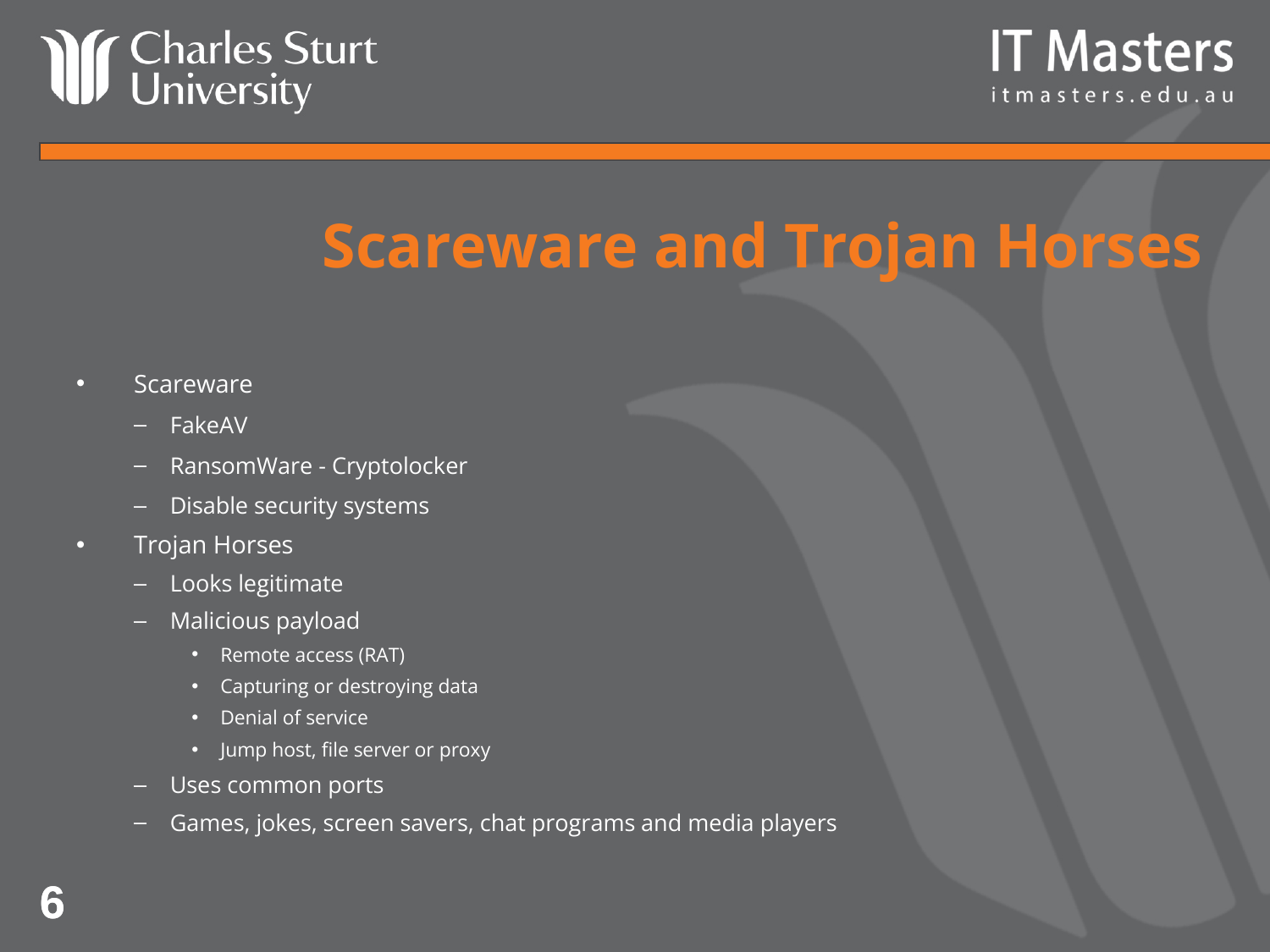

# Scareware and Trojan Horses
Scareware
FakeAV
RansomWare - Cryptolocker
Disable security systems
Trojan Horses
Looks legitimate
Malicious payload
Remote access (RAT)
Capturing or destroying data
Denial of service
Jump host, file server or proxy
Uses common ports
Games, jokes, screen savers, chat programs and media players